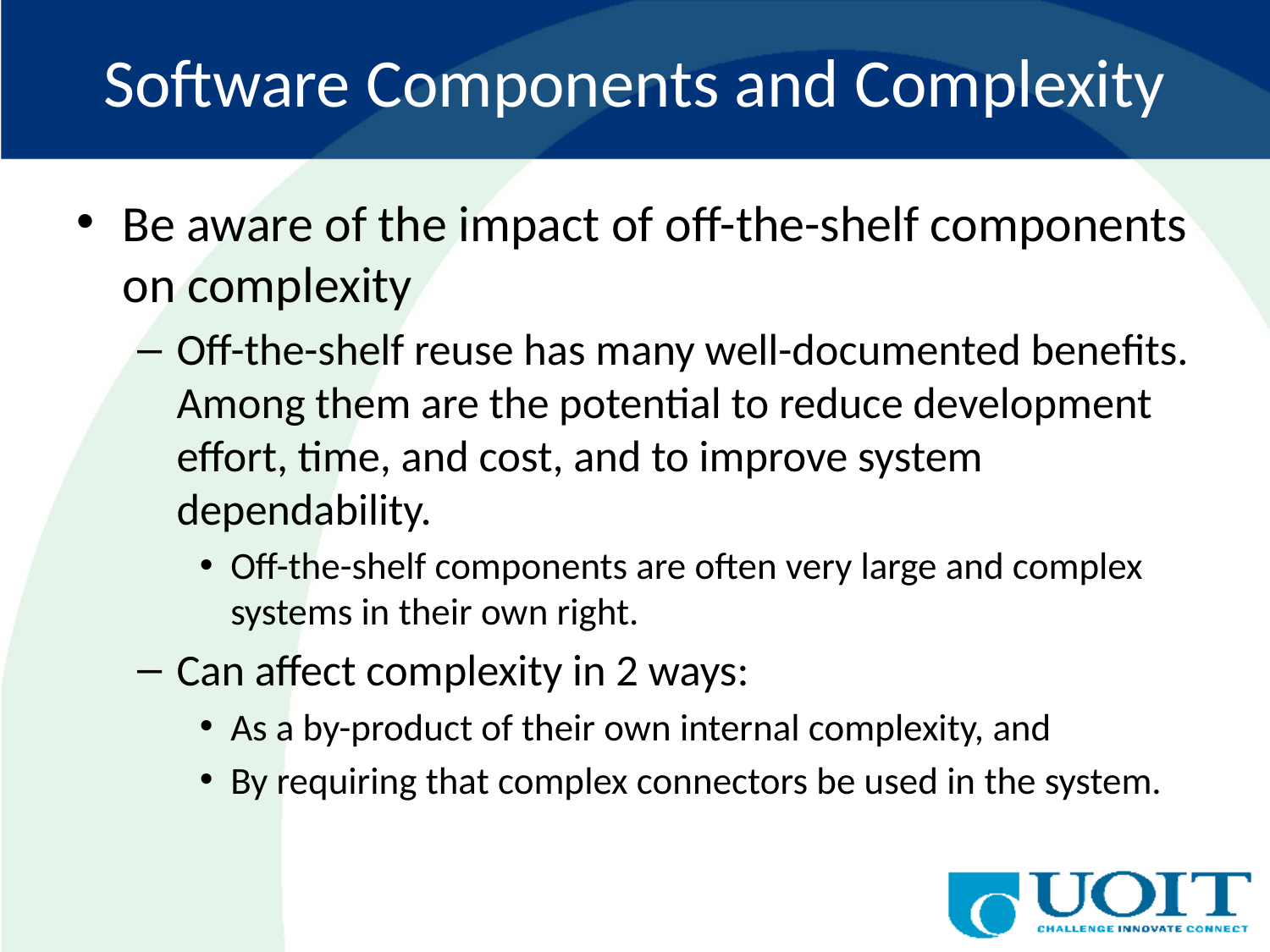

# Software Components and Complexity
Be aware of the impact of off-the-shelf components on complexity
Off-the-shelf reuse has many well-documented beneﬁts. Among them are the potential to reduce development effort, time, and cost, and to improve system dependability.
Off-the-shelf components are often very large and complex systems in their own right.
Can affect complexity in 2 ways:
As a by-product of their own internal complexity, and
By requiring that complex connectors be used in the system.